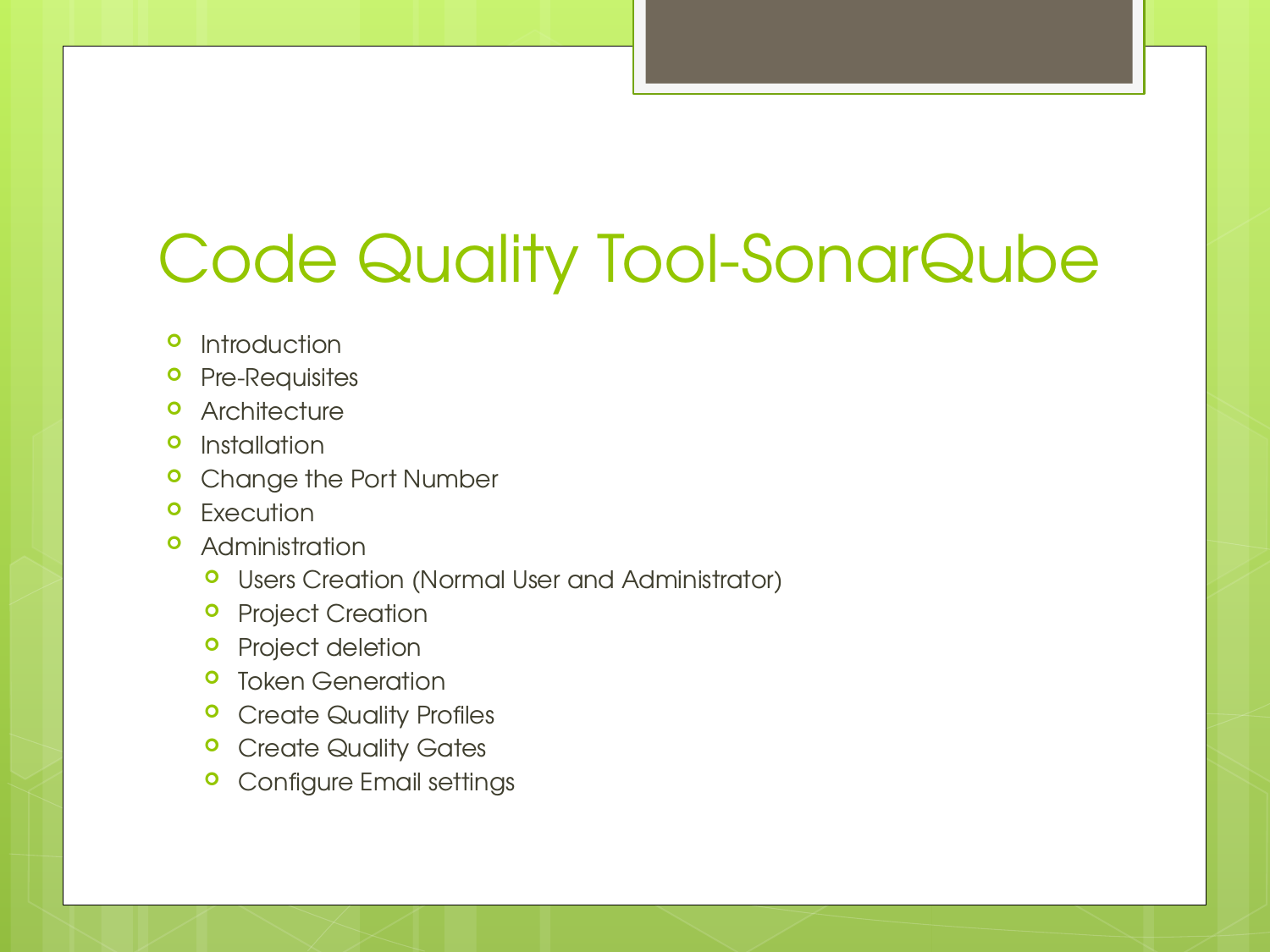

# Code Quality Tool-SonarQube
Introduction
Pre-Requisites
Architecture
Installation
Change the Port Number
Execution
Administration
Users Creation (Normal User and Administrator)
Project Creation
Project deletion
Token Generation
Create Quality Profiles
Create Quality Gates
Configure Email settings